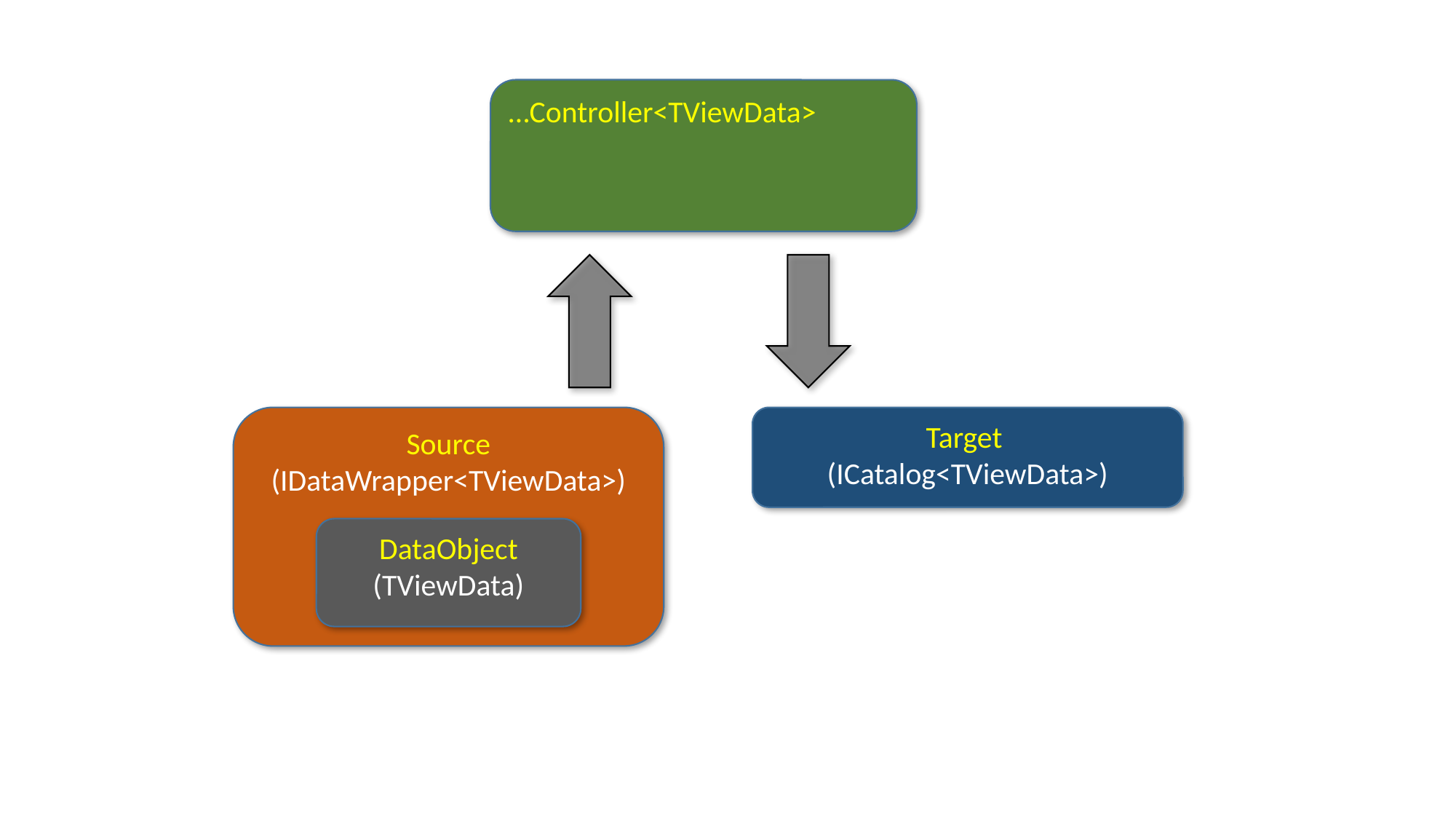

…Controller<TViewData>

Source
(IDataWrapper<TViewData>)

Target
(ICatalog<TViewData>)
DataObject
(TViewData)